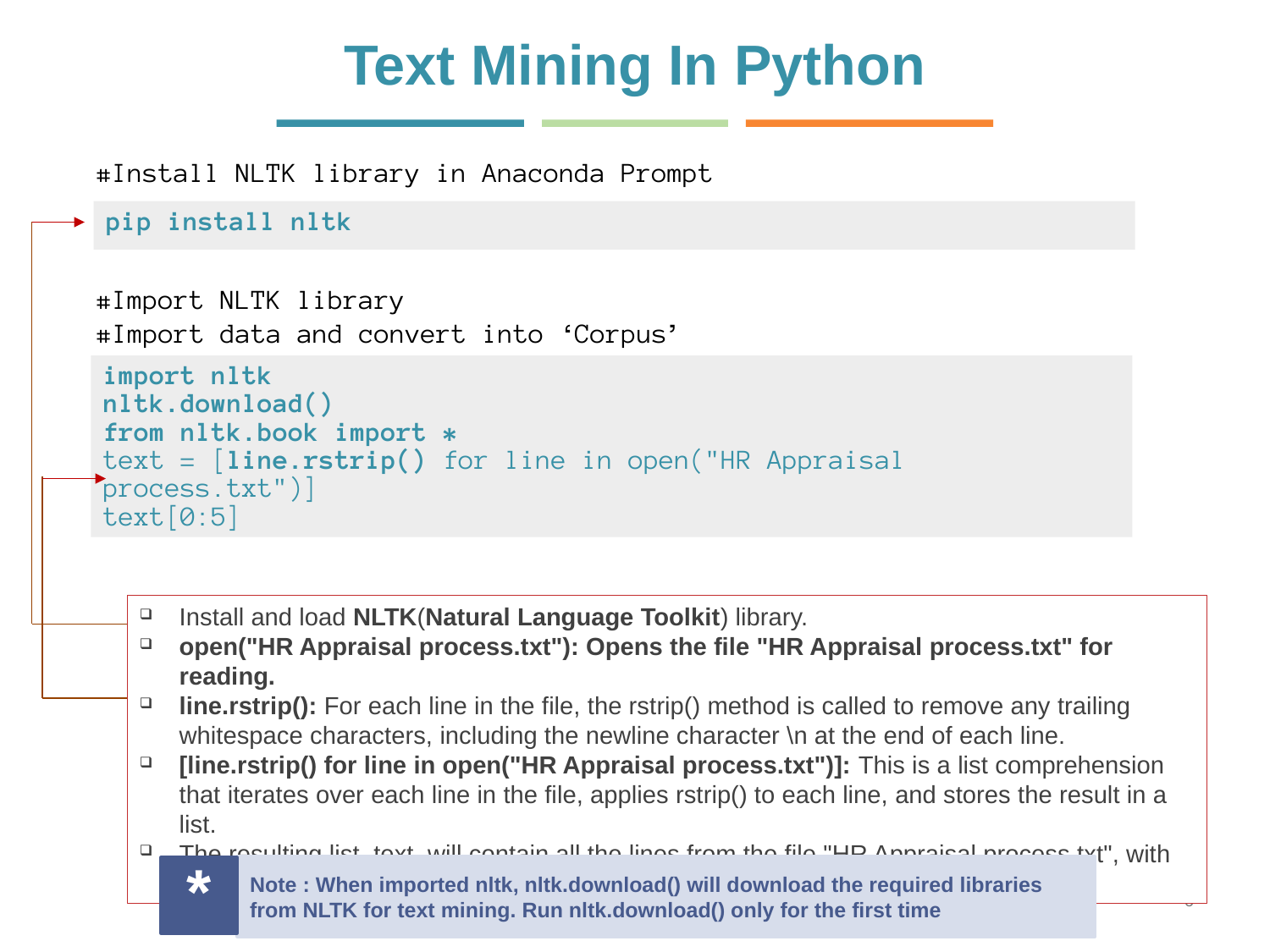

# Text Mining In Python

#Install NLTK library in Anaconda Prompt
| pip install nltk |
| --- |
#Import NLTK library
#Import data and convert into ‘Corpus’
| import nltk nltk.download() from nltk.book import \* text = [line.rstrip() for line in open("HR Appraisal process.txt")] text[0:5] |
| --- |
Install and load NLTK(Natural Language Toolkit) library.
open("HR Appraisal process.txt"): Opens the file "HR Appraisal process.txt" for reading.
line.rstrip(): For each line in the file, the rstrip() method is called to remove any trailing whitespace characters, including the newline character \n at the end of each line.
[line.rstrip() for line in open("HR Appraisal process.txt")]: This is a list comprehension that iterates over each line in the file, applies rstrip() to each line, and stores the result in a list.
The resulting list, text, will contain all the lines from the file "HR Appraisal process.txt", with trailing whitespace removed from each line.
Note : When imported nltk, nltk.download() will download the required libraries from NLTK for text mining. Run nltk.download() only for the first time

*
6